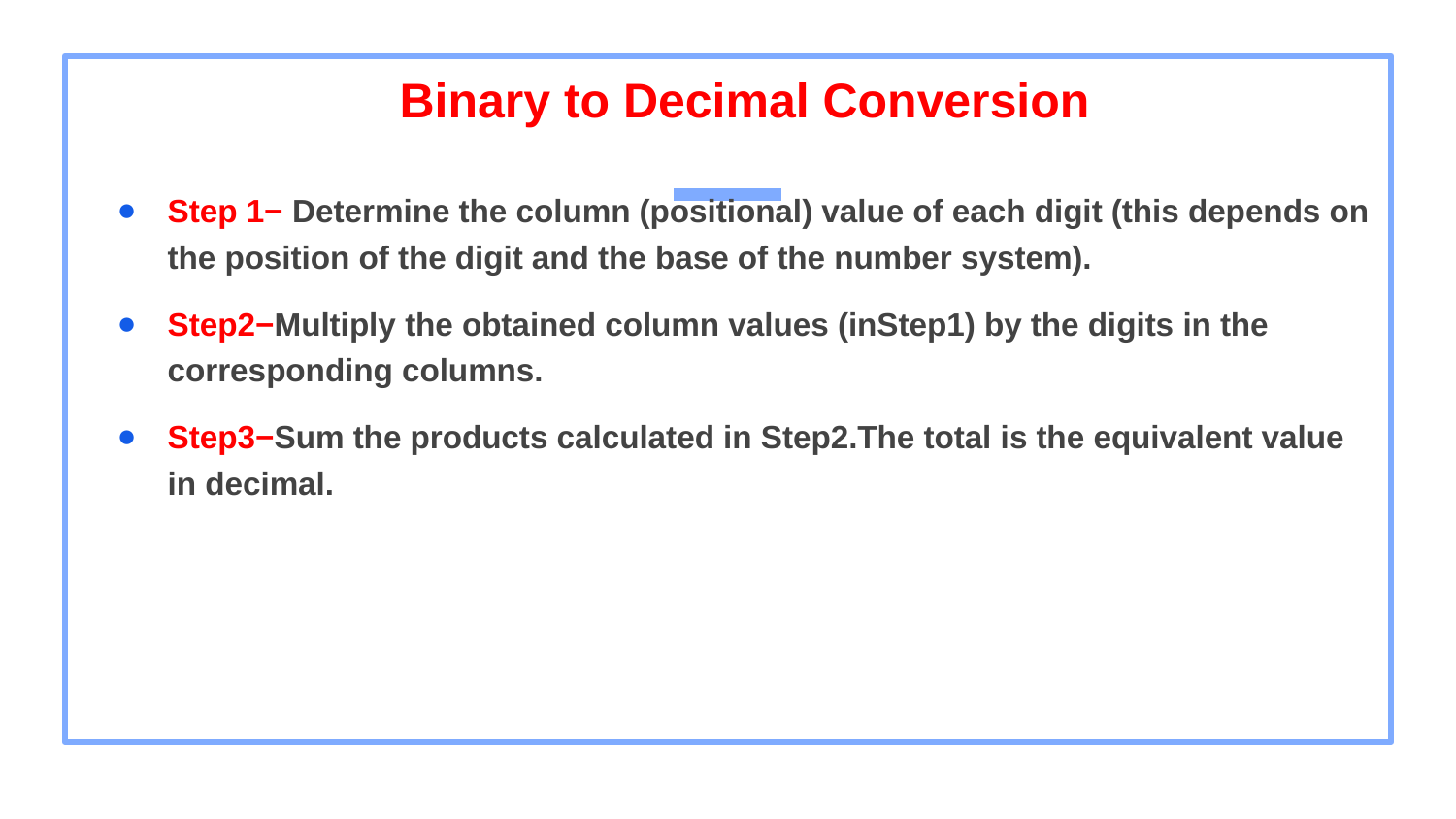

# Binary to Decimal Conversion
Step 1− Determine the column (positional) value of each digit (this depends on the position of the digit and the base of the number system).
Step2−Multiply the obtained column values (inStep1) by the digits in the corresponding columns.
Step3−Sum the products calculated in Step2.The total is the equivalent value in decimal.